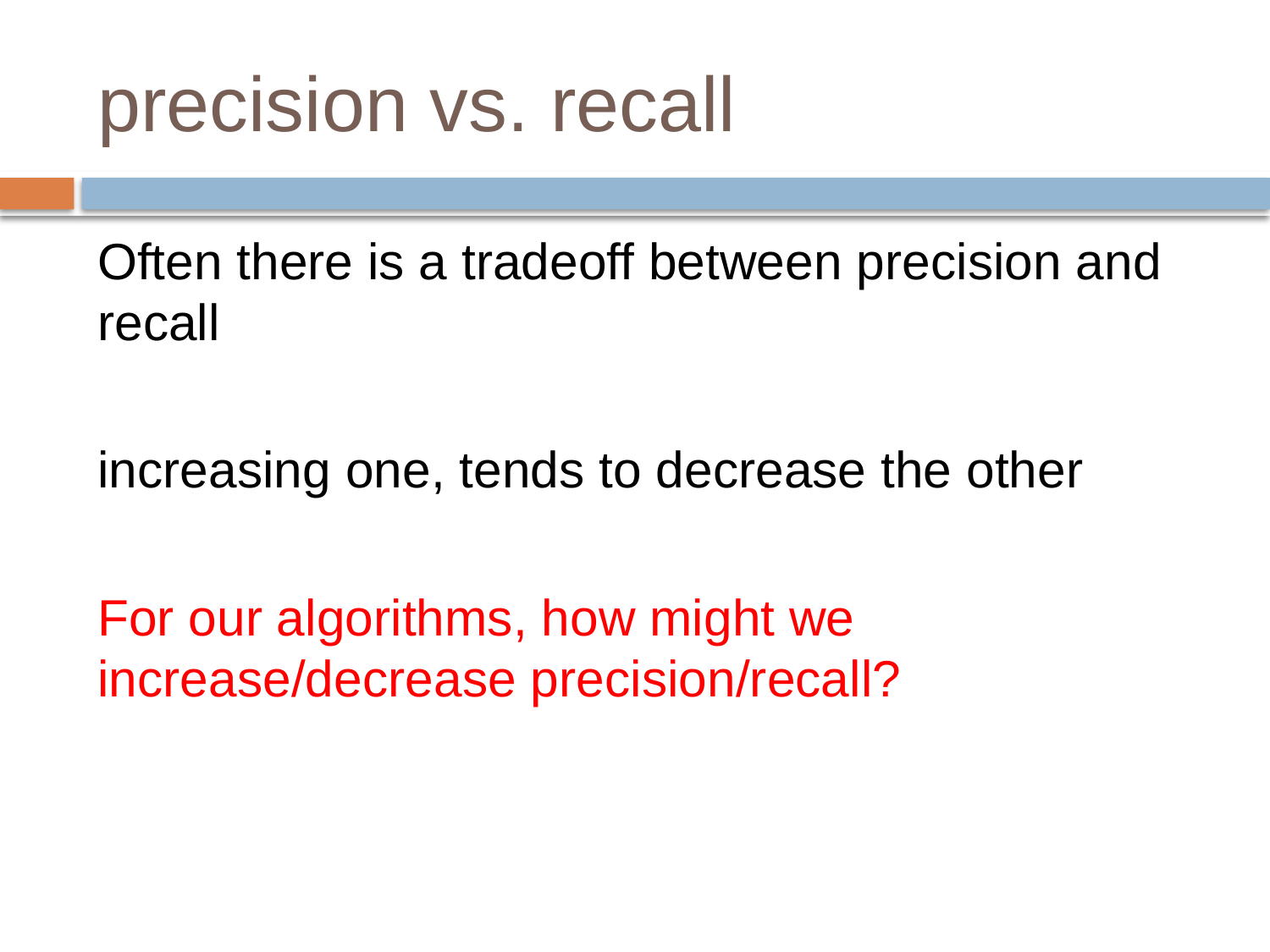

# precision vs. recall
Often there is a tradeoff between precision and recall

increasing one, tends to decrease the other

For our algorithms, how might we increase/decrease precision/recall?